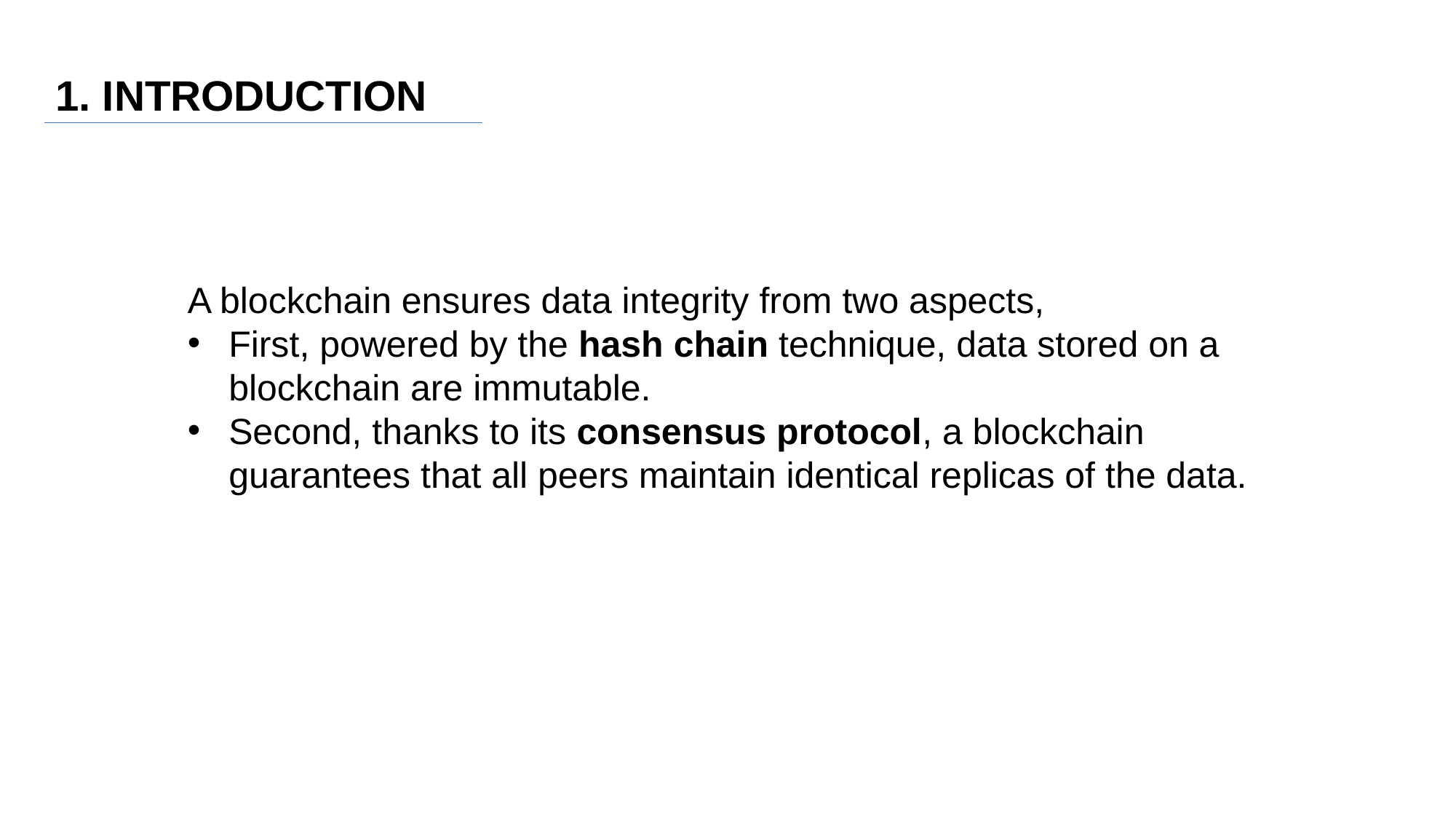

1. INTRODUCTION
A blockchain ensures data integrity from two aspects,
First, powered by the hash chain technique, data stored on a blockchain are immutable.
Second, thanks to its consensus protocol, a blockchain guarantees that all peers maintain identical replicas of the data.